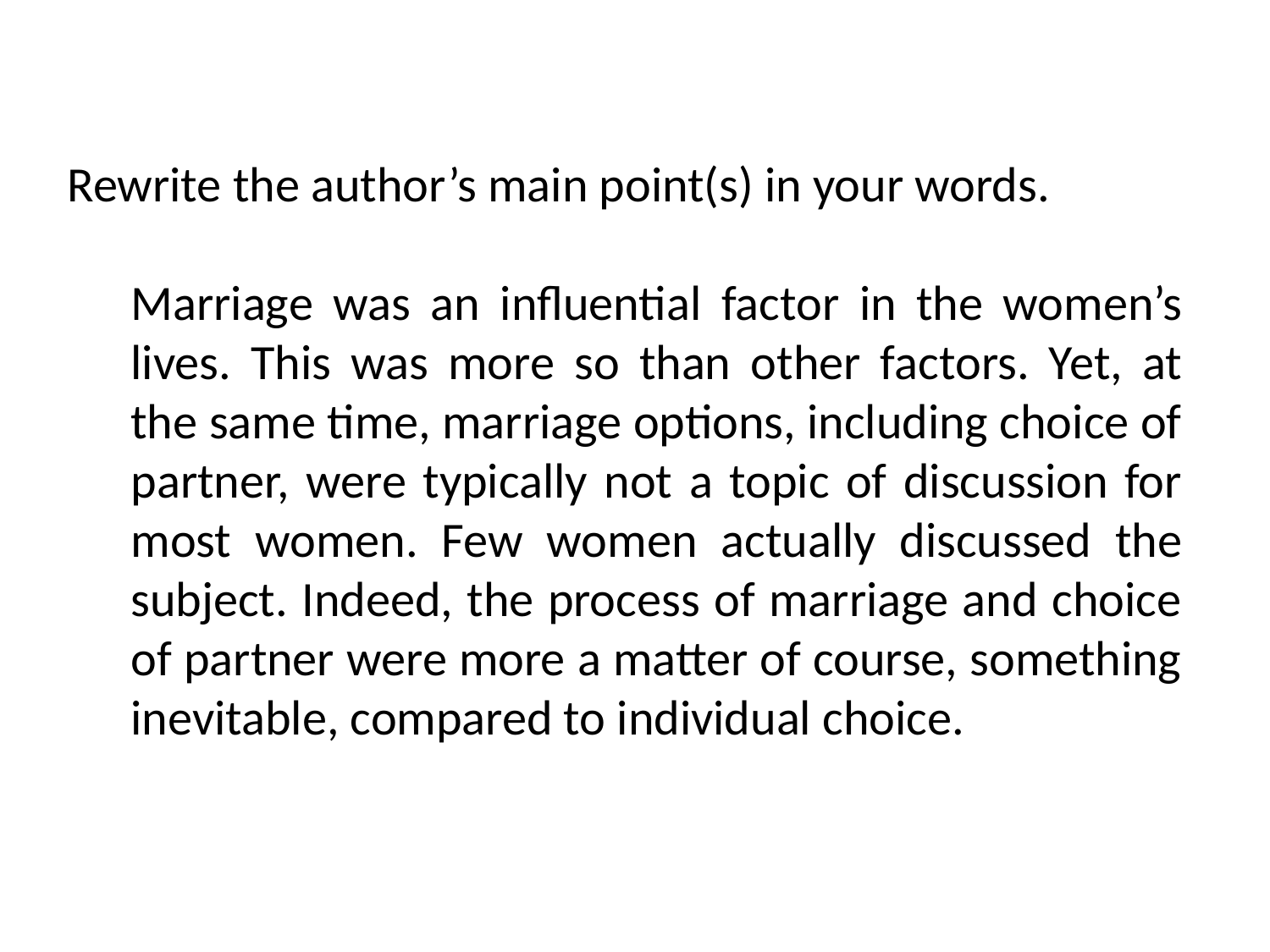

Rewrite the author’s main point(s) in your words.

Marriage was an inﬂuential factor in the women’s lives. This was more so than other factors. Yet, at the same time, marriage options, including choice of partner, were typically not a topic of discussion for most women. Few women actually discussed the subject. Indeed, the process of marriage and choice of partner were more a matter of course, something inevitable, compared to individual choice.